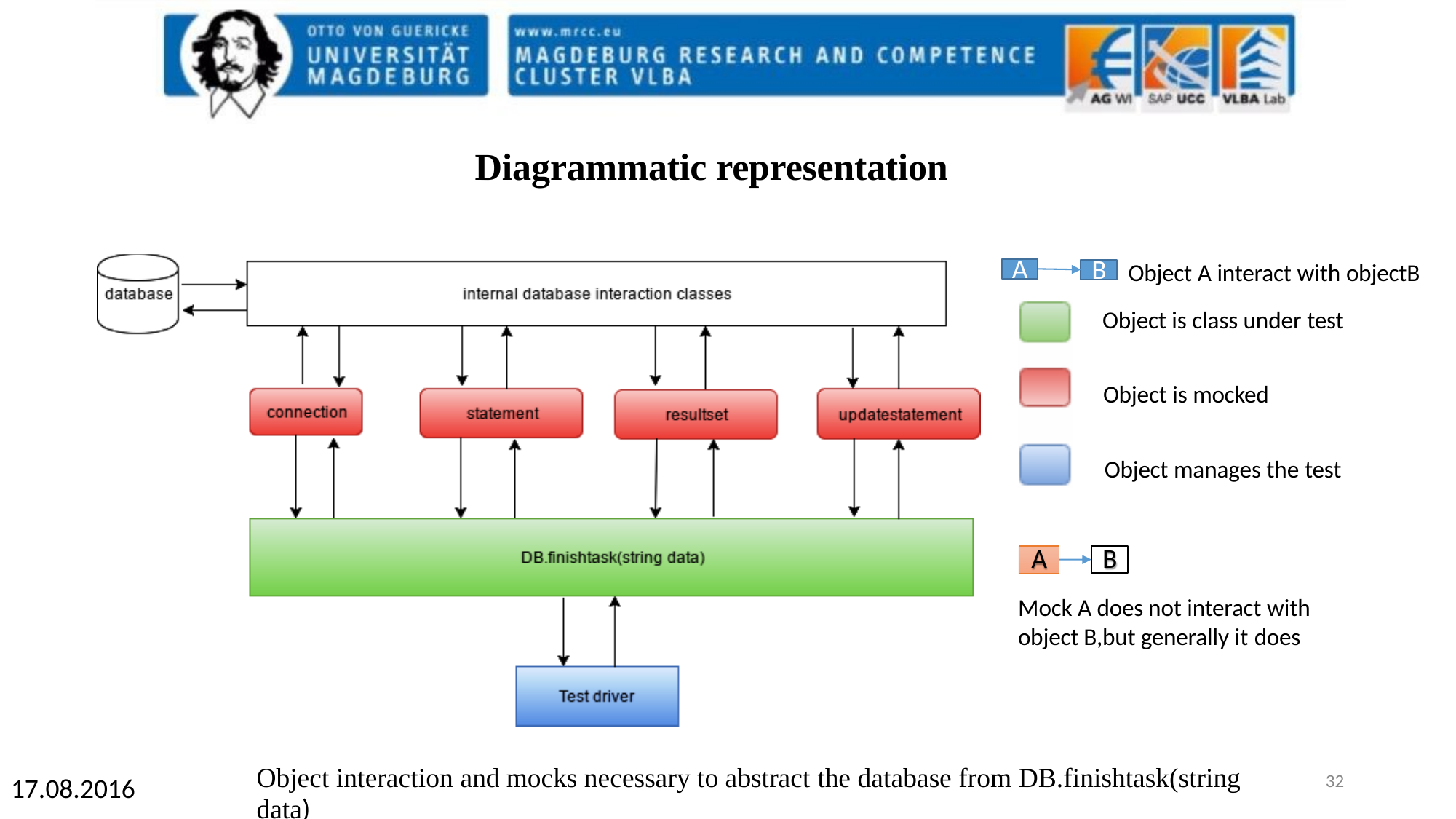

Diagrammatic representation
A
B

Object A interact with objectB

Object is class under test

Object is mocked

Object manages the test

A
B

Mock A does not interact with  object B,but generally it does
Object interaction and mocks necessary to abstract the database from DB.finishtask(string data)
32
17.08.2016